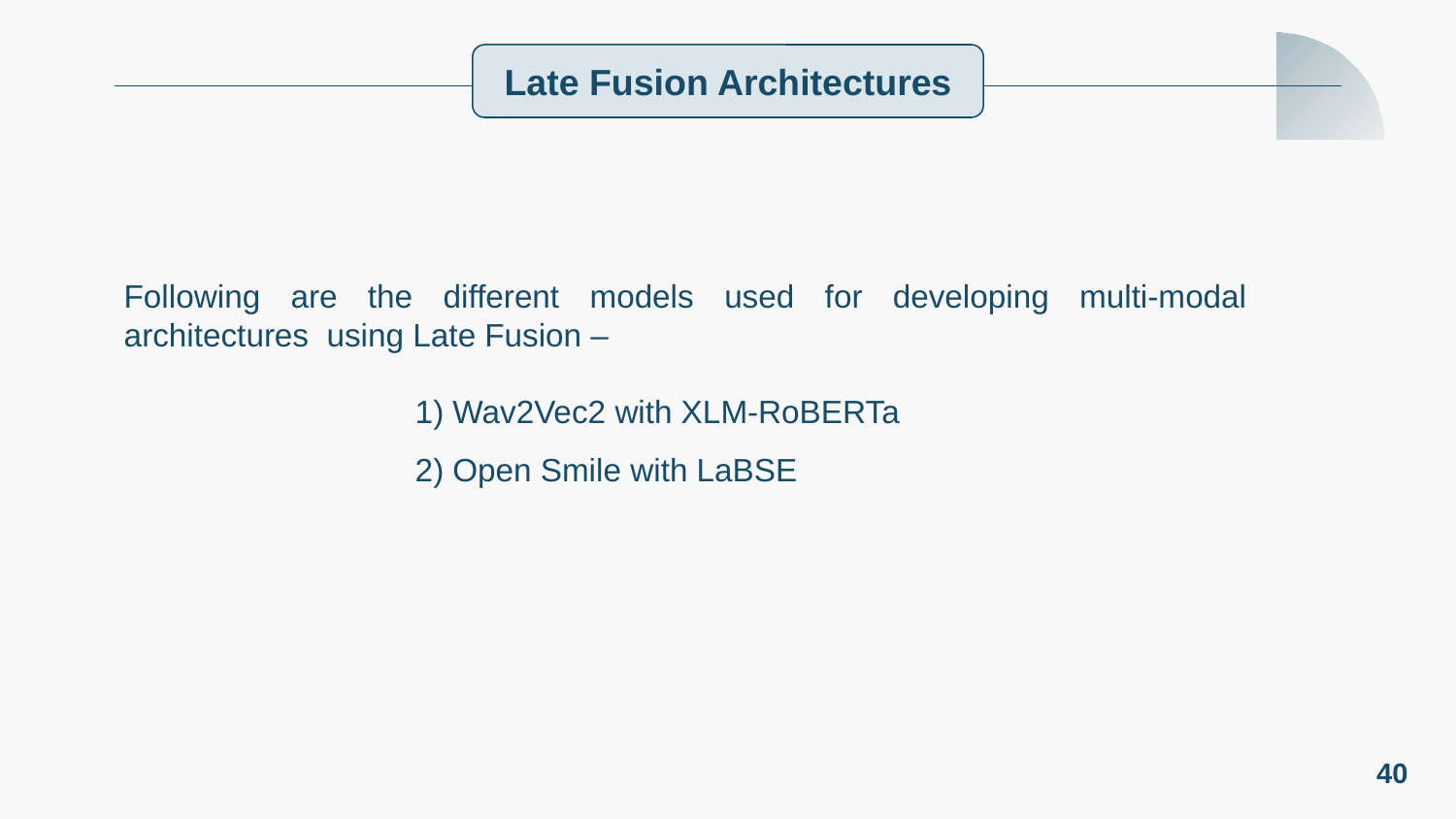

Late Fusion Architectures
Following are the different models used for developing multi-modal architectures  using Late Fusion –

		1) Wav2Vec2 with XLM-RoBERTa
		2) Open Smile with LaBSE

40